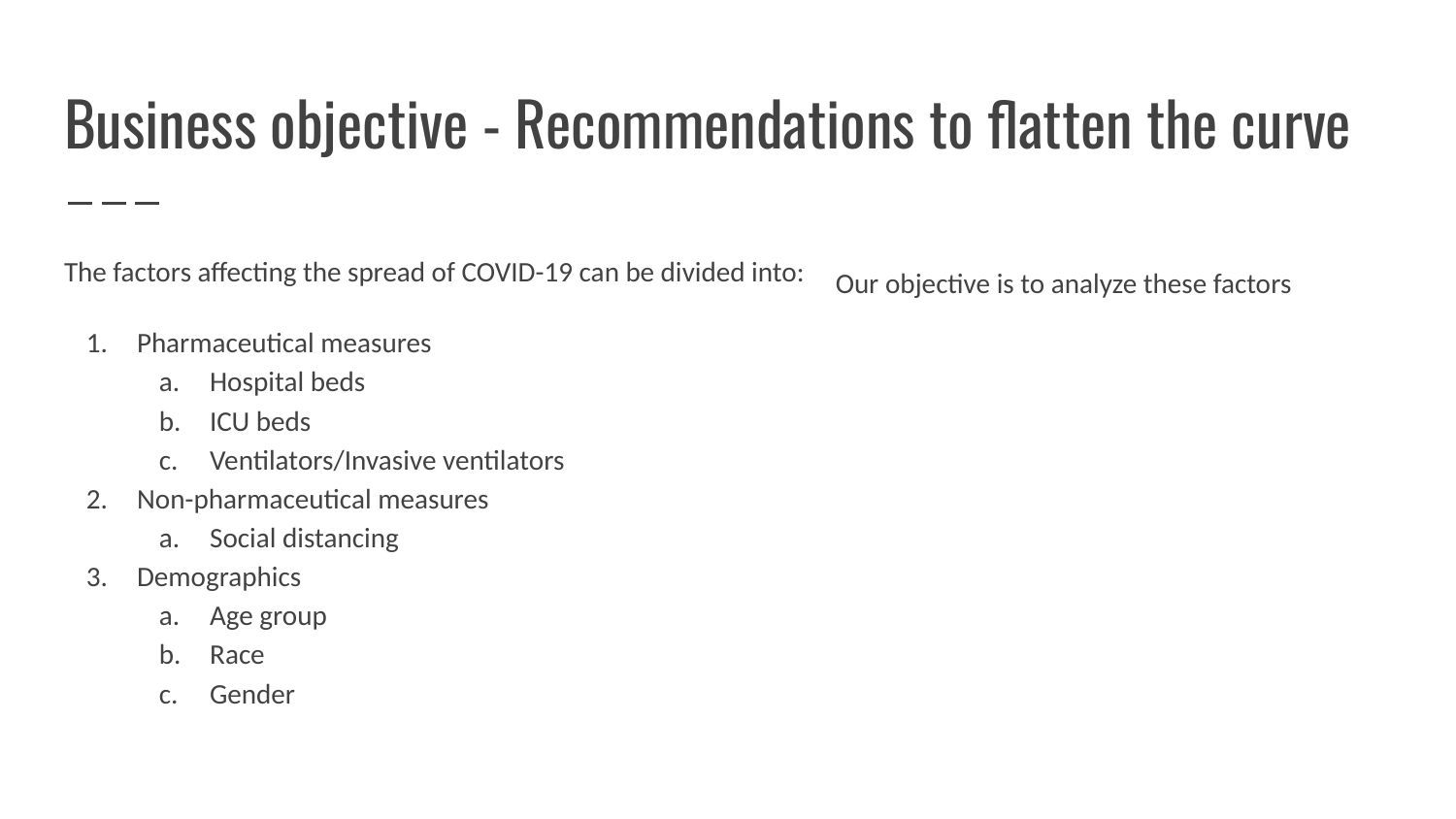

# Business objective - Recommendations to flatten the curve
The factors affecting the spread of COVID-19 can be divided into:
Pharmaceutical measures
Hospital beds
ICU beds
Ventilators/Invasive ventilators
Non-pharmaceutical measures
Social distancing
Demographics
Age group
Race
Gender

Our objective is to analyze these factors